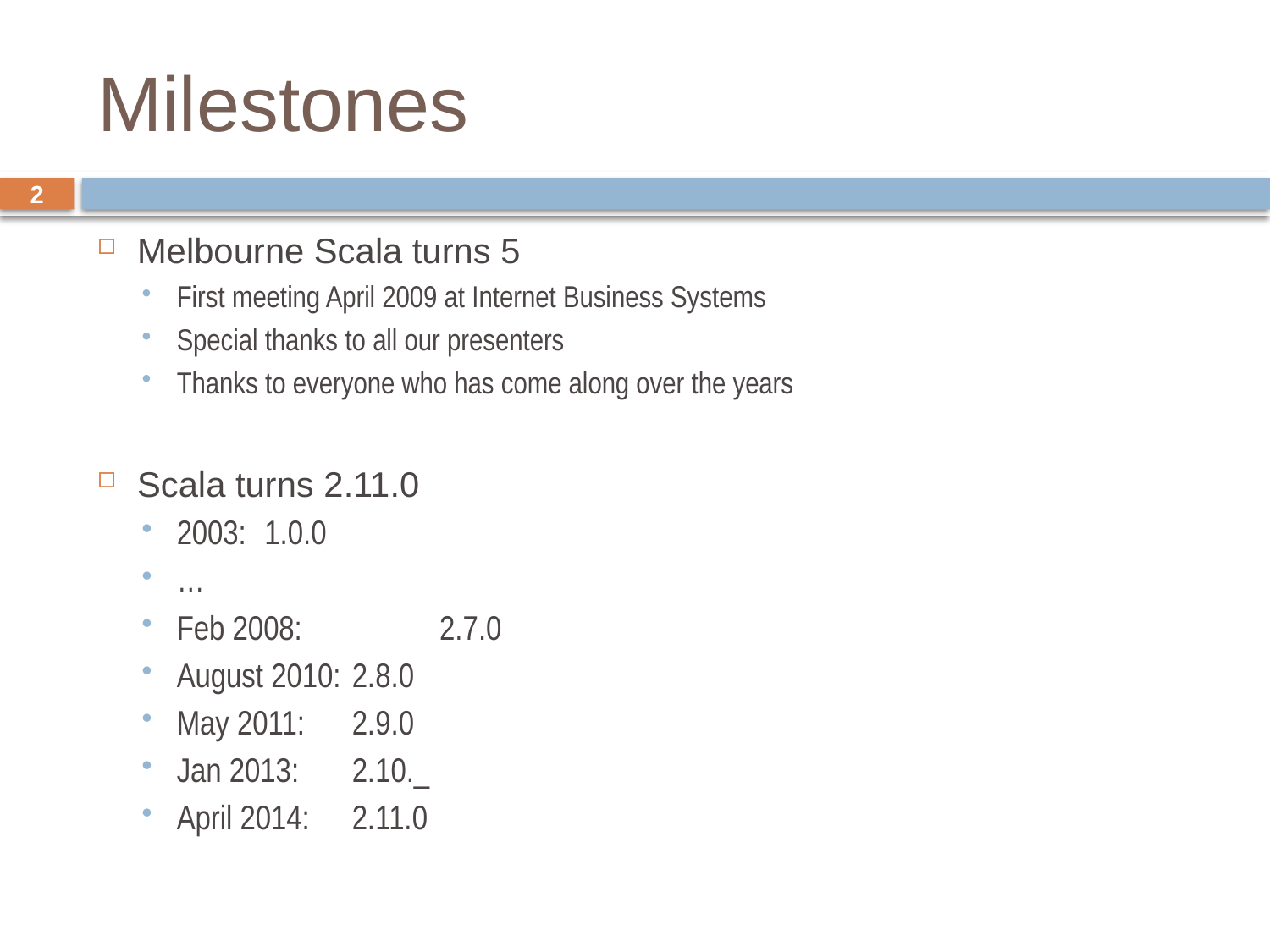

# Milestones
2
Melbourne Scala turns 5
First meeting April 2009 at Internet Business Systems
Special thanks to all our presenters
Thanks to everyone who has come along over the years

Scala turns 2.11.0
2003:		1.0.0
…
Feb 2008:	 	2.7.0
August 2010:	2.8.0
May 2011: 		2.9.0
Jan 2013: 		2.10._
April 2014: 		2.11.0